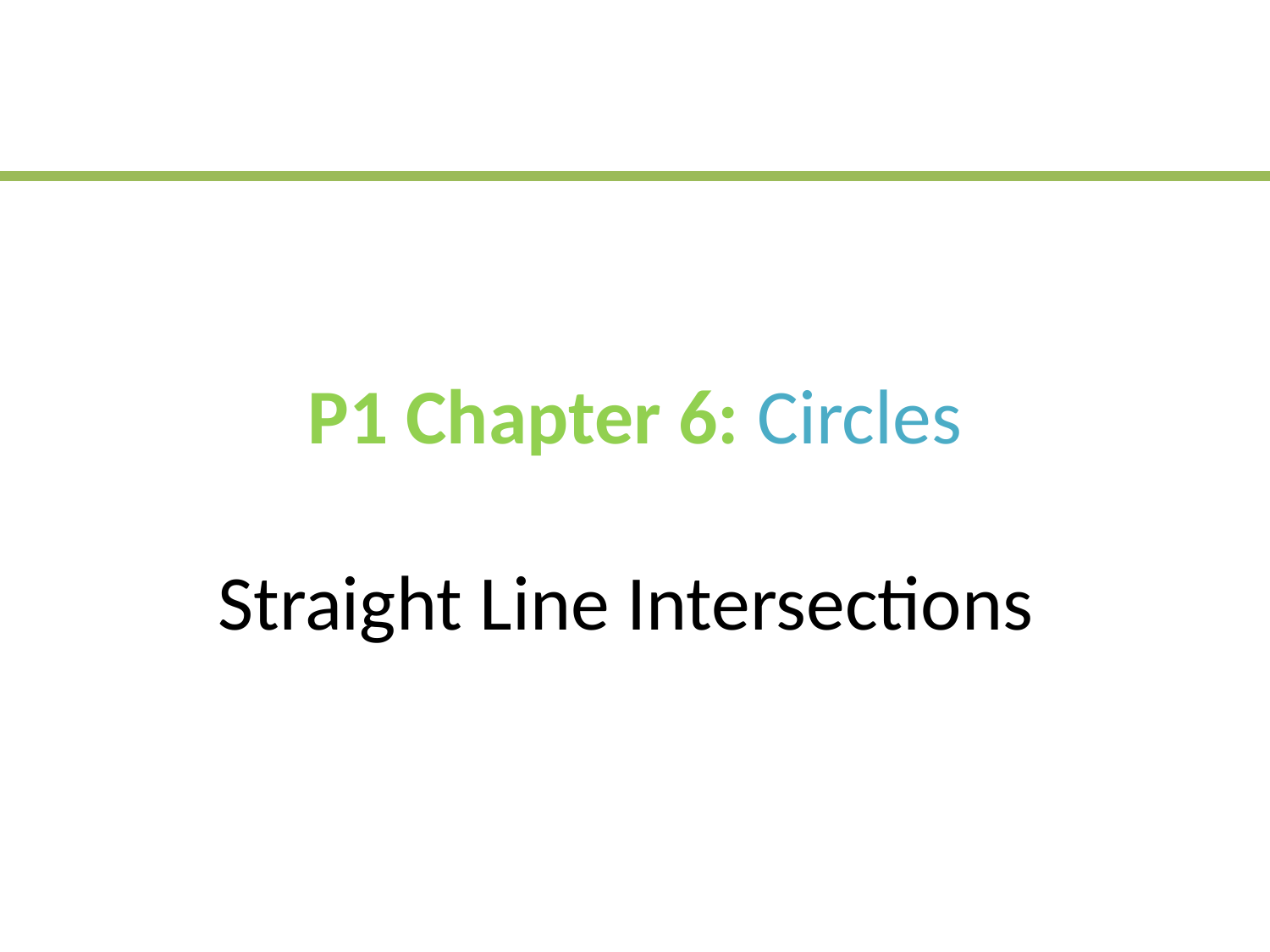

# P1 Chapter 6: Circles Straight Line Intersections